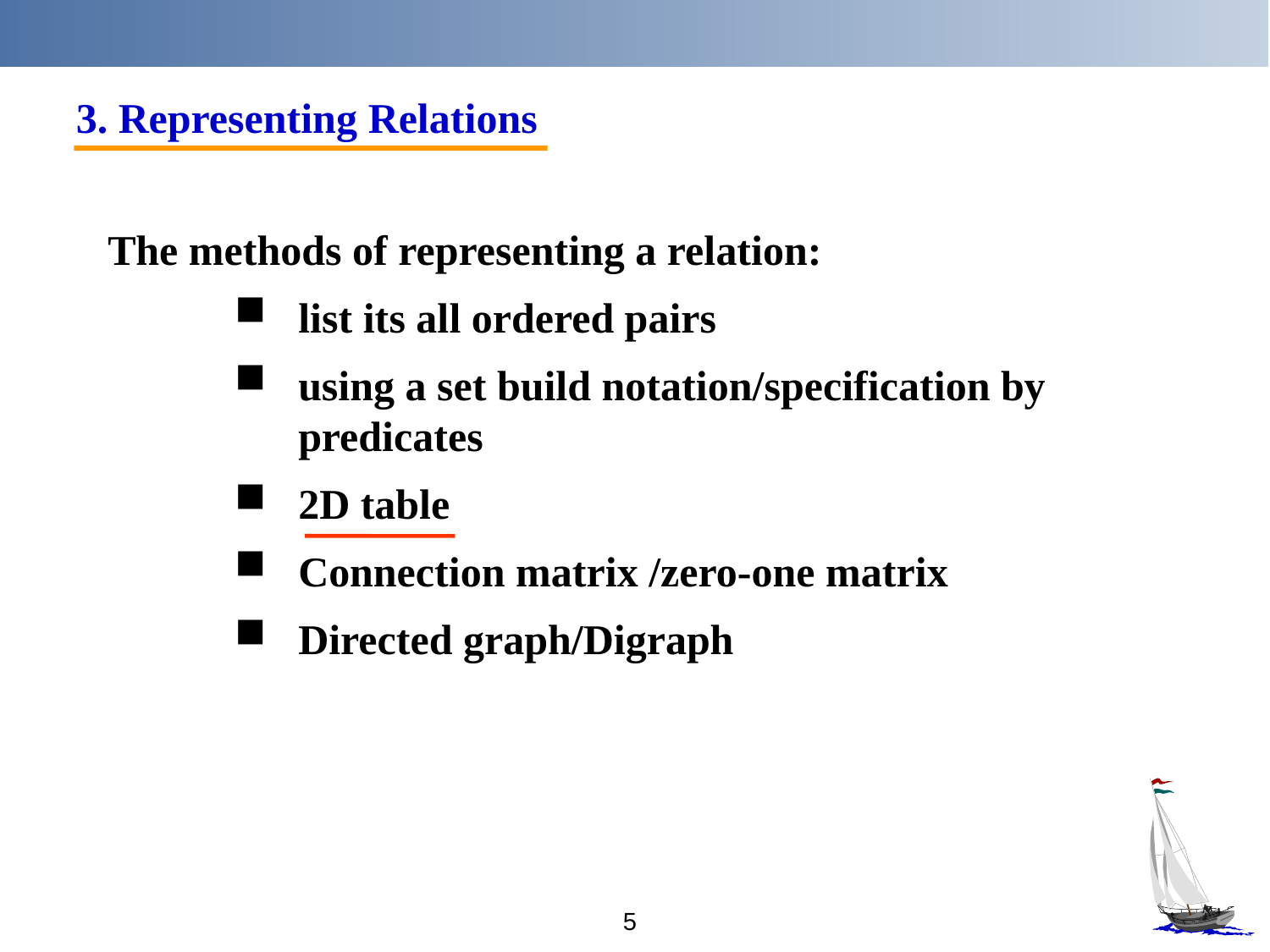

3. Representing Relations

The methods of representing a relation:
list its all ordered pairs
using a set build notation/specification by predicates
2D table
Connection matrix /zero-one matrix
Directed graph/Digraph

5